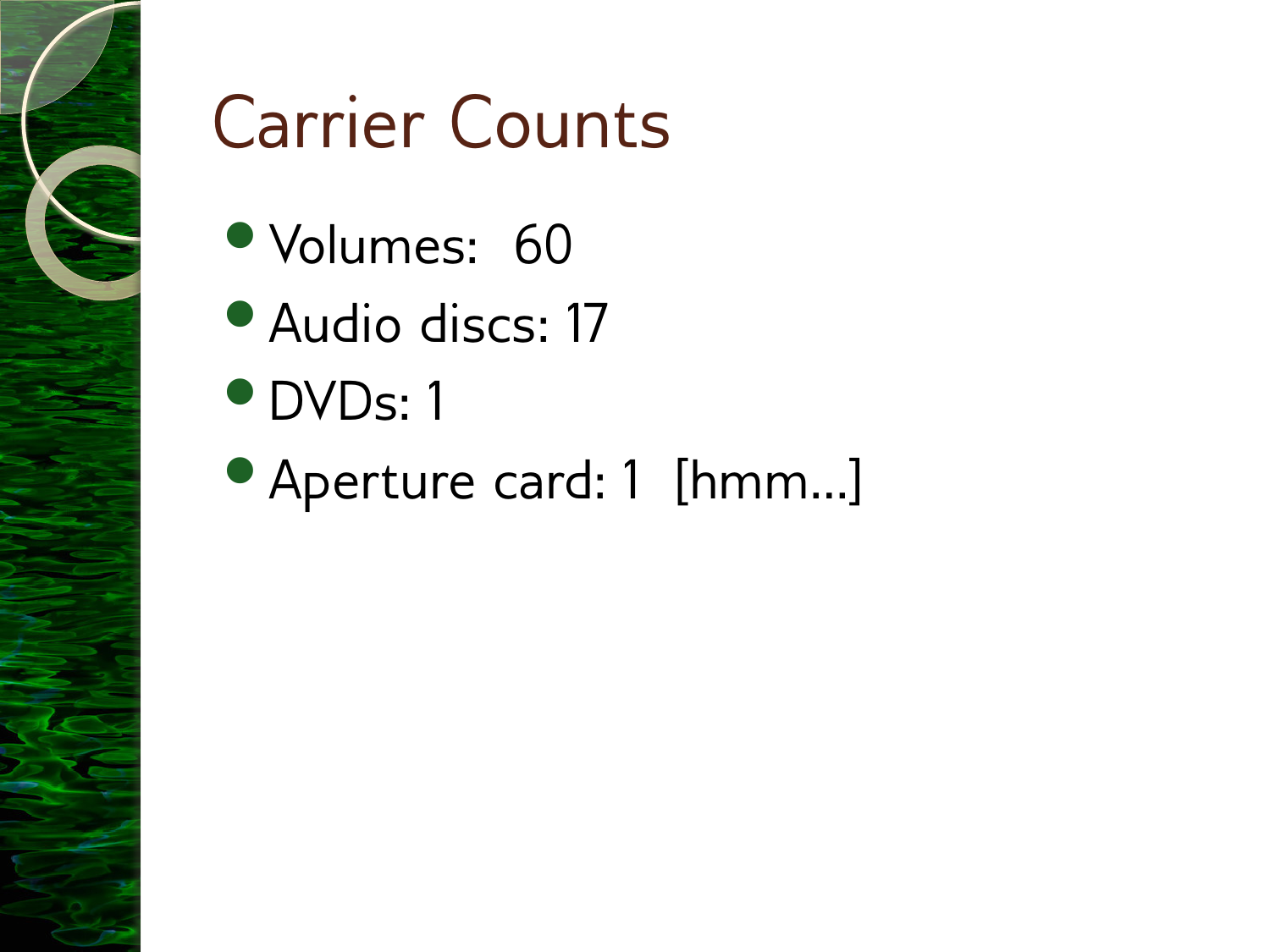

# Carrier Counts
Volumes:  60
Audio discs: 17
DVDs: 1
Aperture card: 1  [hmm…]